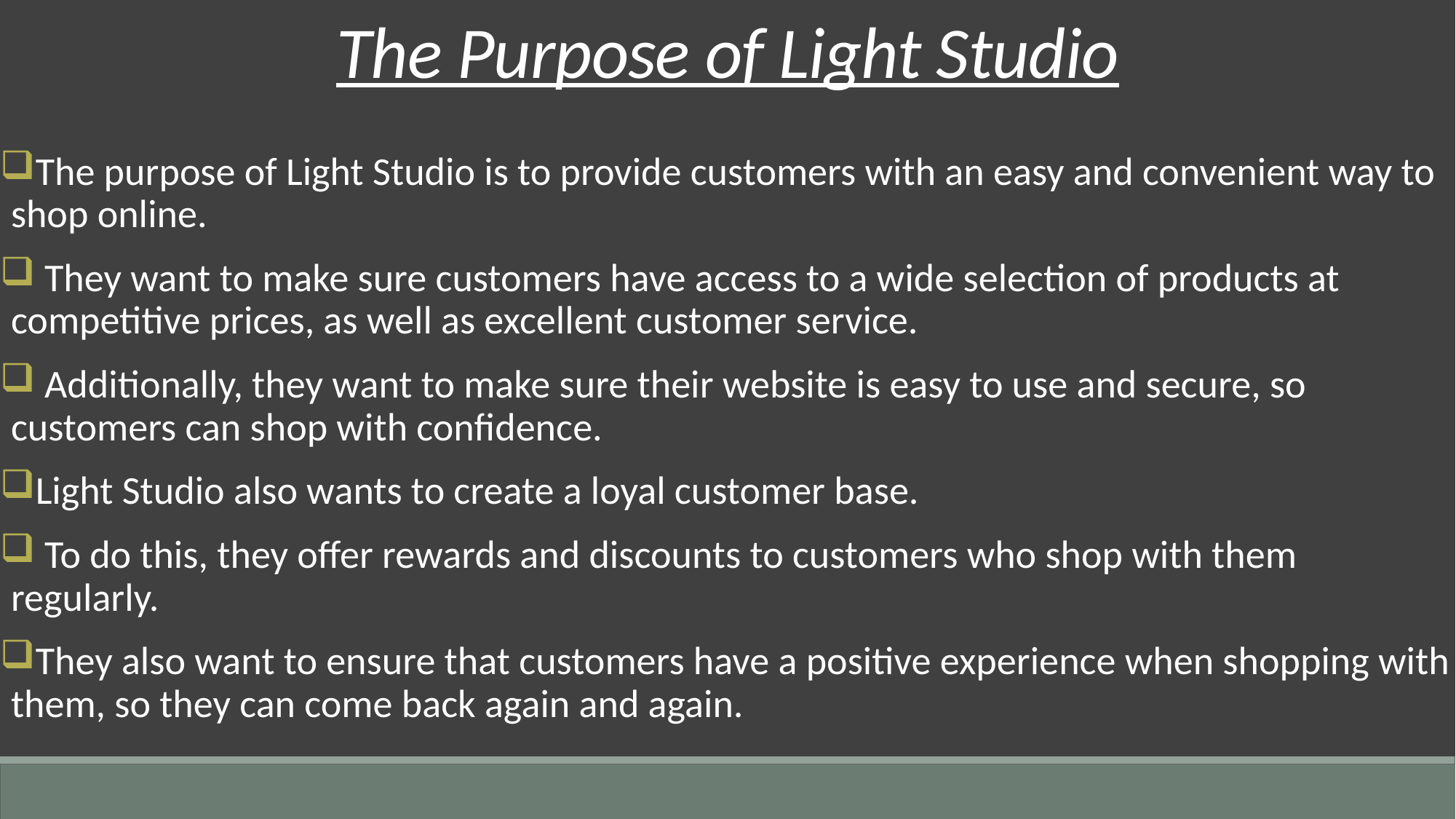

The Purpose of Light Studio
The purpose of Light Studio is to provide customers with an easy and convenient way to shop online.
 They want to make sure customers have access to a wide selection of products at competitive prices, as well as excellent customer service.
 Additionally, they want to make sure their website is easy to use and secure, so customers can shop with confidence.
Light Studio also wants to create a loyal customer base.
 To do this, they offer rewards and discounts to customers who shop with them regularly.
They also want to ensure that customers have a positive experience when shopping with them, so they can come back again and again.